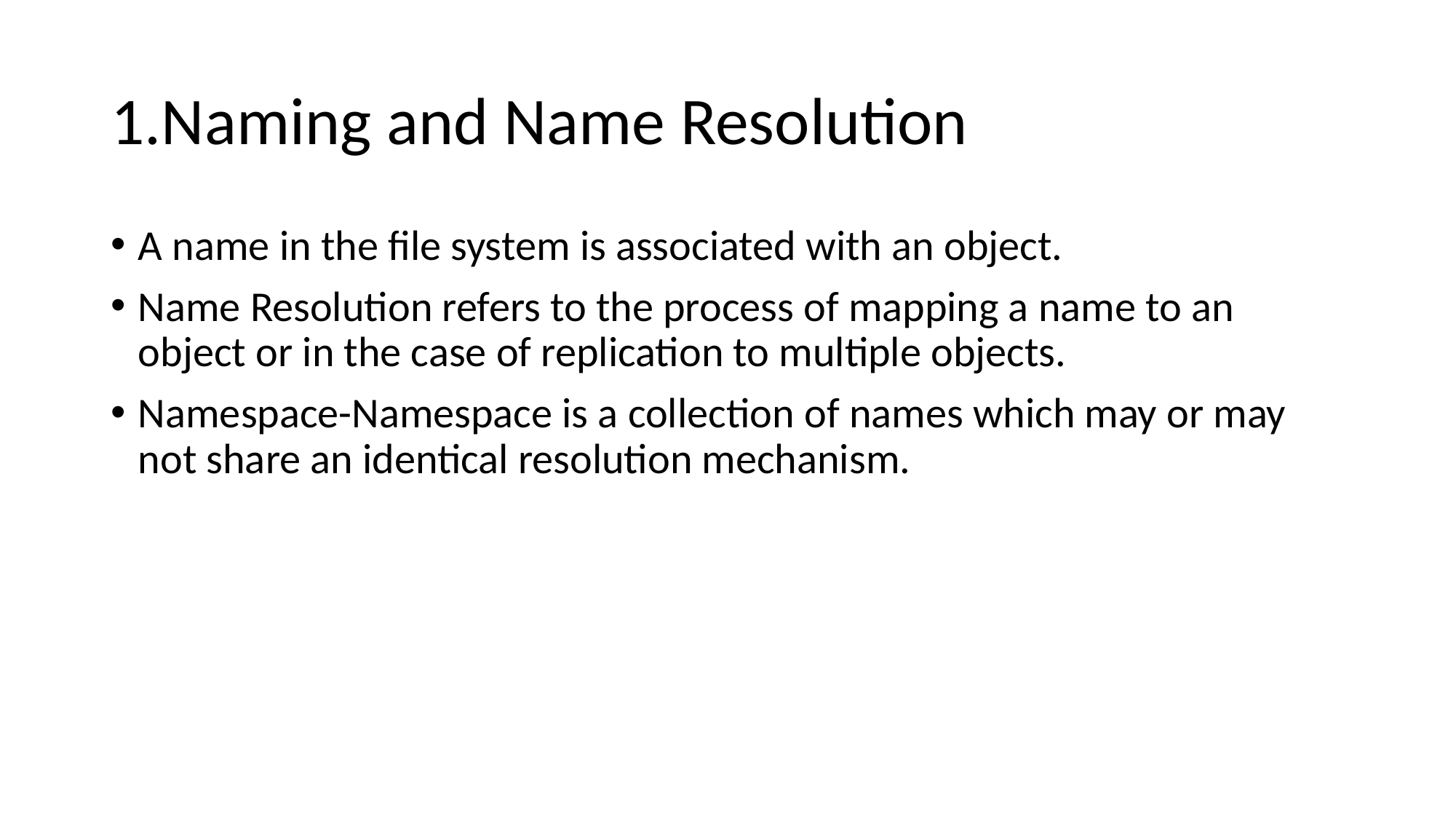

# 1.Naming and Name Resolution
A name in the file system is associated with an object.
Name Resolution refers to the process of mapping a name to an object or in the case of replication to multiple objects.
Namespace-Namespace is a collection of names which may or may not share an identical resolution mechanism.